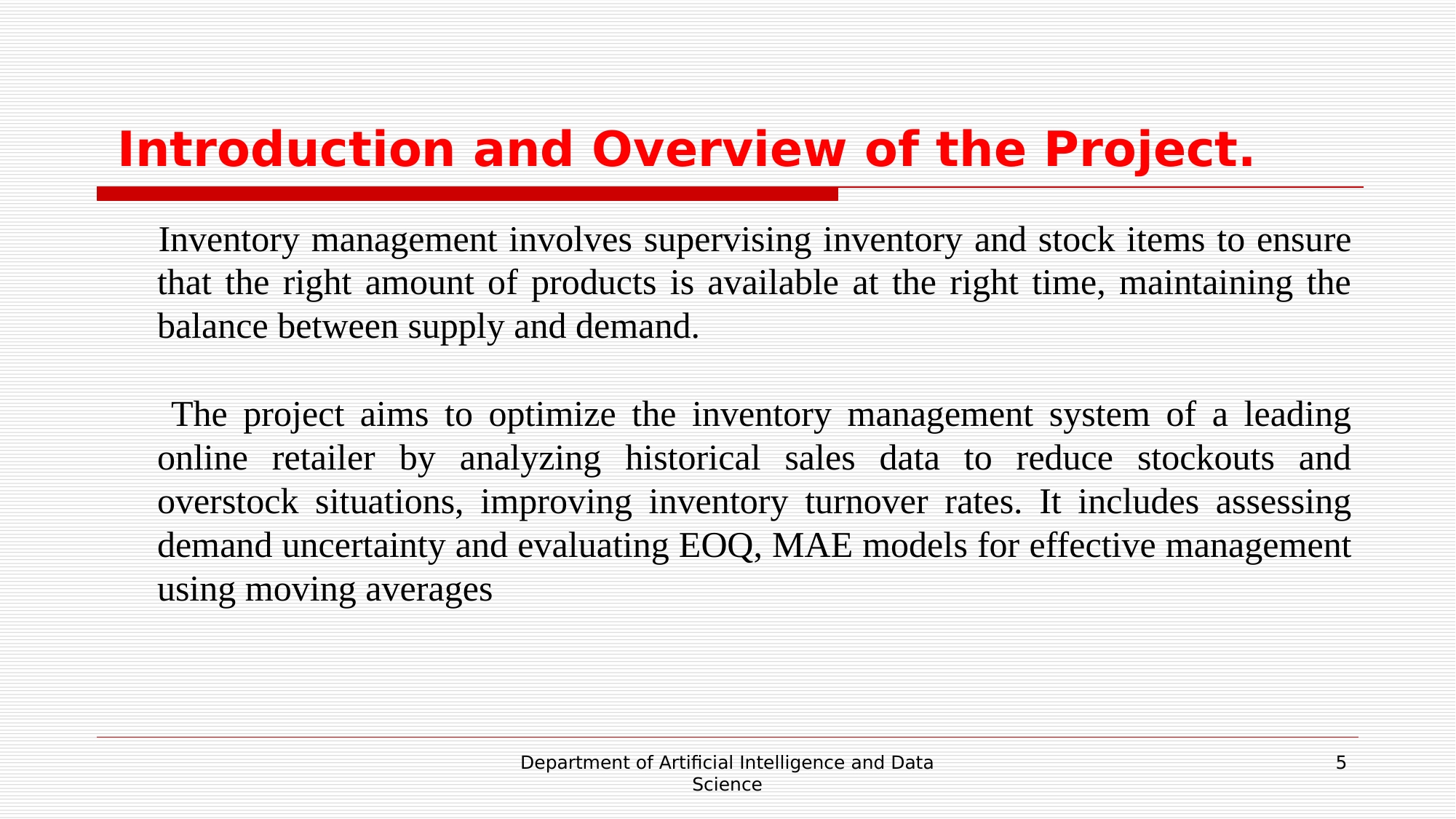

# Introduction and Overview of the Project.
   Inventory management involves supervising inventory and stock items to ensure that the right amount of products is available at the right time, maintaining the balance between supply and demand.

   The project aims to optimize the inventory management system of a leading online retailer by analyzing historical sales data to reduce stockouts and overstock situations, improving inventory turnover rates. It includes assessing demand uncertainty and evaluating EOQ, MAE models for effective management using moving averages

Department of Artificial Intelligence and Data Science
5